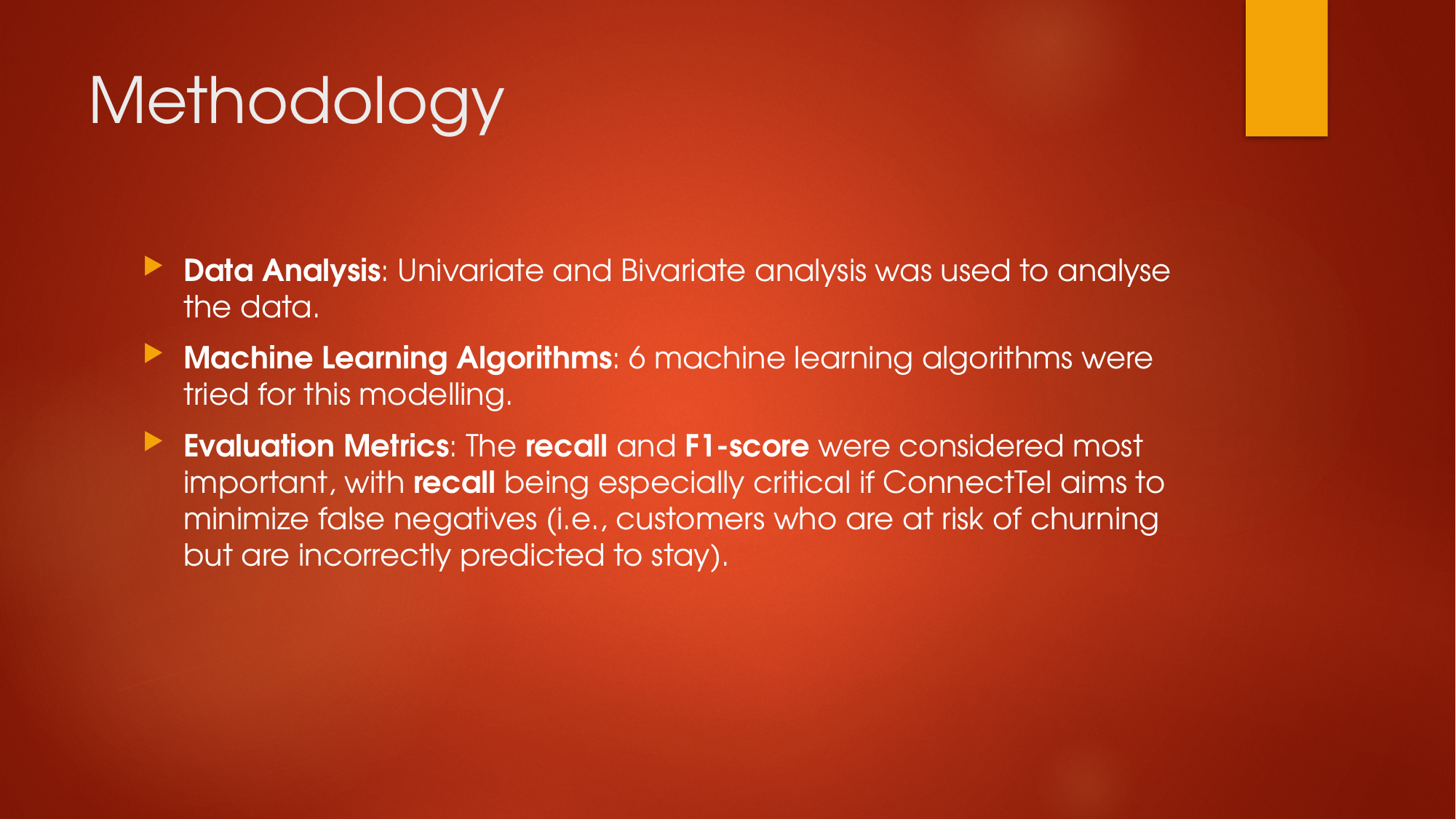

# Methodology
Data Analysis: Univariate and Bivariate analysis was used to analyse the data.
Machine Learning Algorithms: 6 machine learning algorithms were tried for this modelling.
Evaluation Metrics: The recall and F1-score were considered most important, with recall being especially critical if ConnectTel aims to minimize false negatives (i.e., customers who are at risk of churning but are incorrectly predicted to stay).